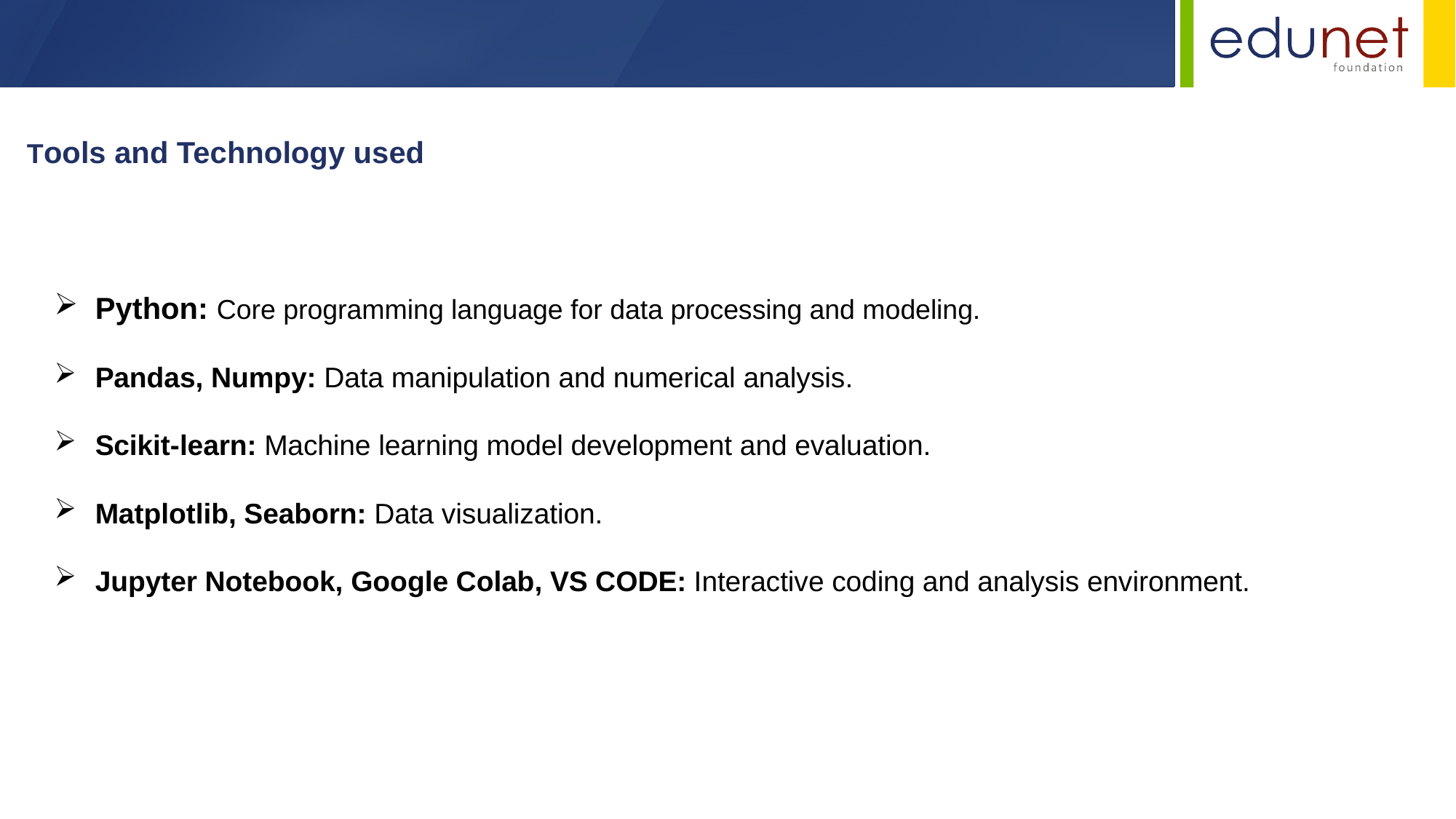

Tools and Technology used
Python: Core programming language for data processing and modeling.

Pandas, Numpy: Data manipulation and numerical analysis.

Scikit-learn: Machine learning model development and evaluation.

Matplotlib, Seaborn: Data visualization.

Jupyter Notebook, Google Colab, VS CODE: Interactive coding and analysis environment.